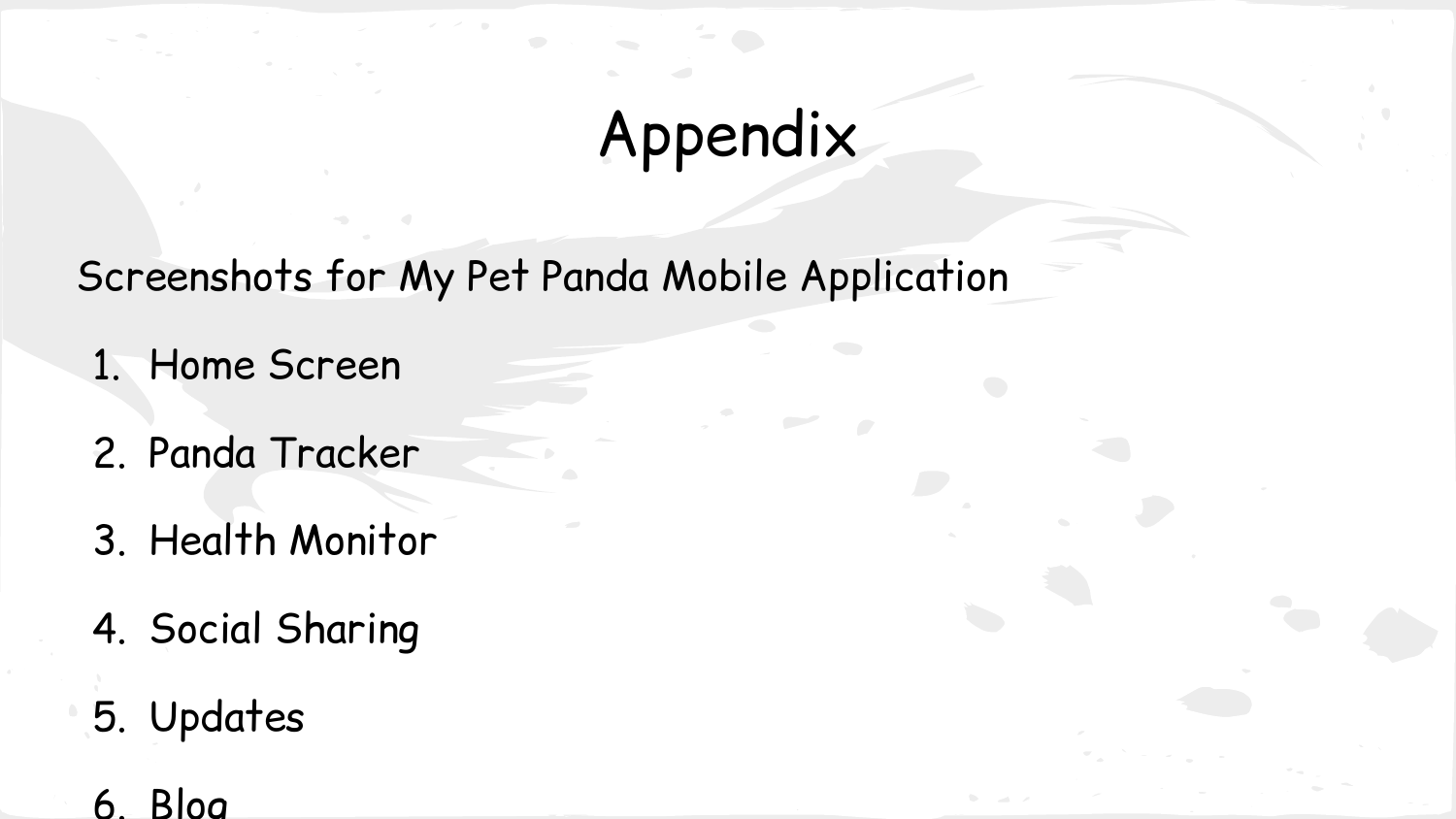

# Appendix
Screenshots for My Pet Panda Mobile Application
Home Screen
Panda Tracker
Health Monitor
Social Sharing
Updates
Blog